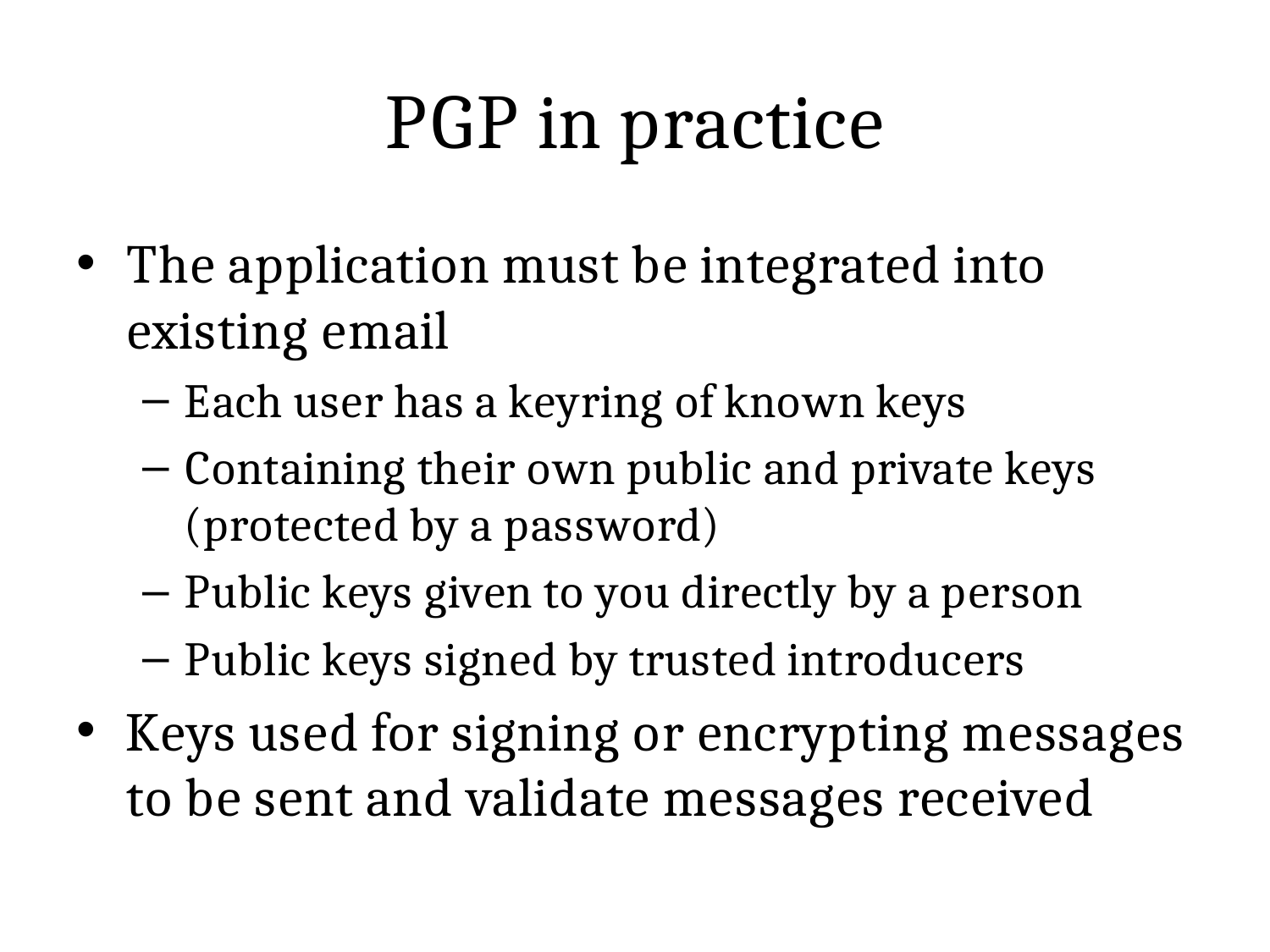

# PGP in practice
The application must be integrated into existing email
Each user has a keyring of known keys
Containing their own public and private keys (protected by a password)
Public keys given to you directly by a person
Public keys signed by trusted introducers
Keys used for signing or encrypting messages to be sent and validate messages received